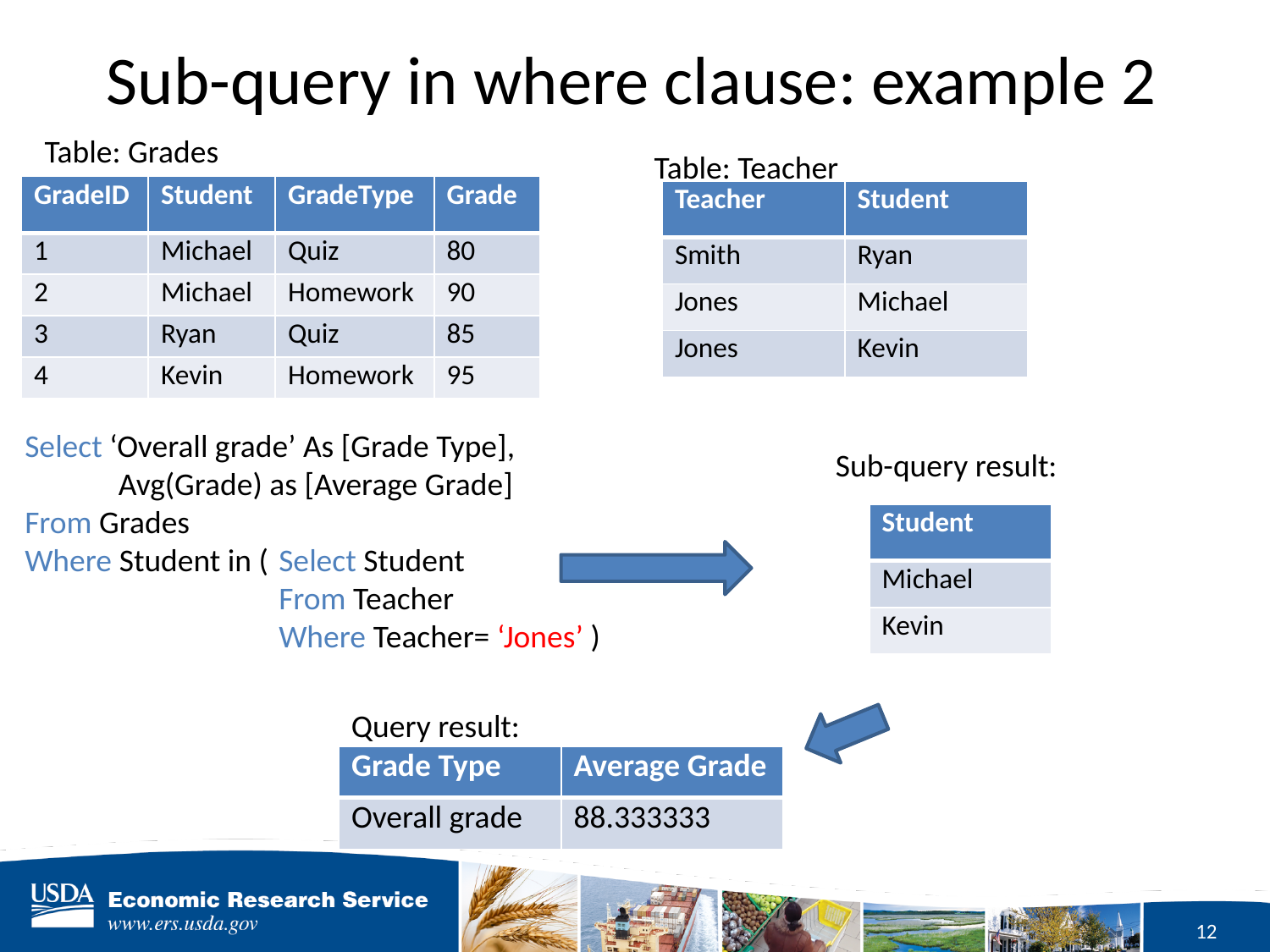

# Sub-query in where clause: example 2
Table: Grades
Table: Teacher
| GradeID | Student | GradeType | Grade |
| --- | --- | --- | --- |
| 1 | Michael | Quiz | 80 |
| 2 | Michael | Homework | 90 |
| 3 | Ryan | Quiz | 85 |
| 4 | Kevin | Homework | 95 |
| Teacher | Student |
| --- | --- |
| Smith | Ryan |
| Jones | Michael |
| Jones | Kevin |
Select ‘Overall grade’ As [Grade Type],
             Avg(Grade) as [Average Grade]
From Grades
Where Student in (	Select Student
		From Teacher
		Where Teacher= ‘Jones’ )
Sub-query result:
| Student |
| --- |
| Michael |
| Kevin |

Query result:

| Grade Type | Average Grade |
| --- | --- |
| Overall grade | 88.333333 |